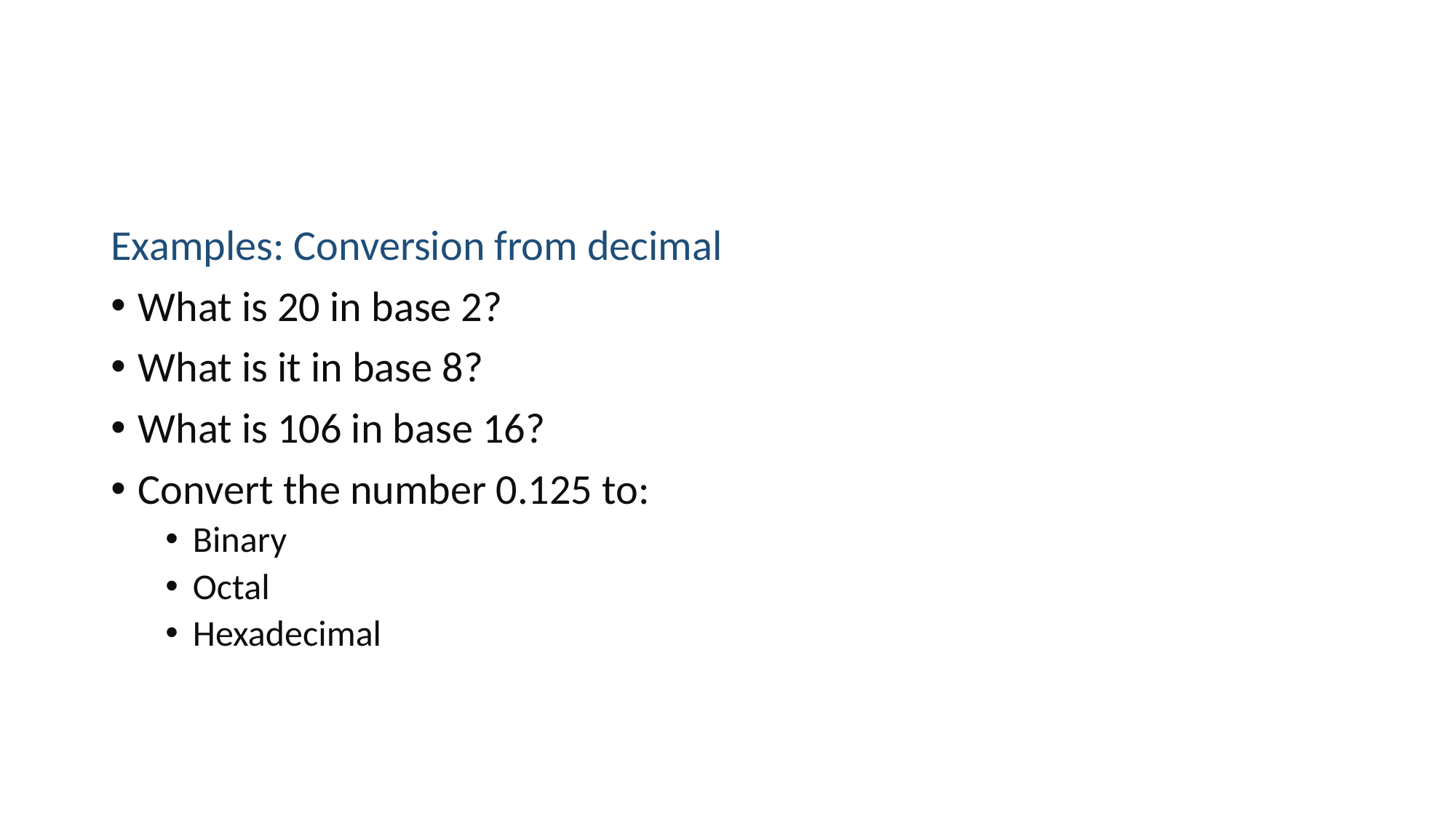

#
Examples: Conversion from decimal
What is 20 in base 2?
What is it in base 8?
What is 106 in base 16?
Convert the number 0.125 to:
Binary
Octal
Hexadecimal